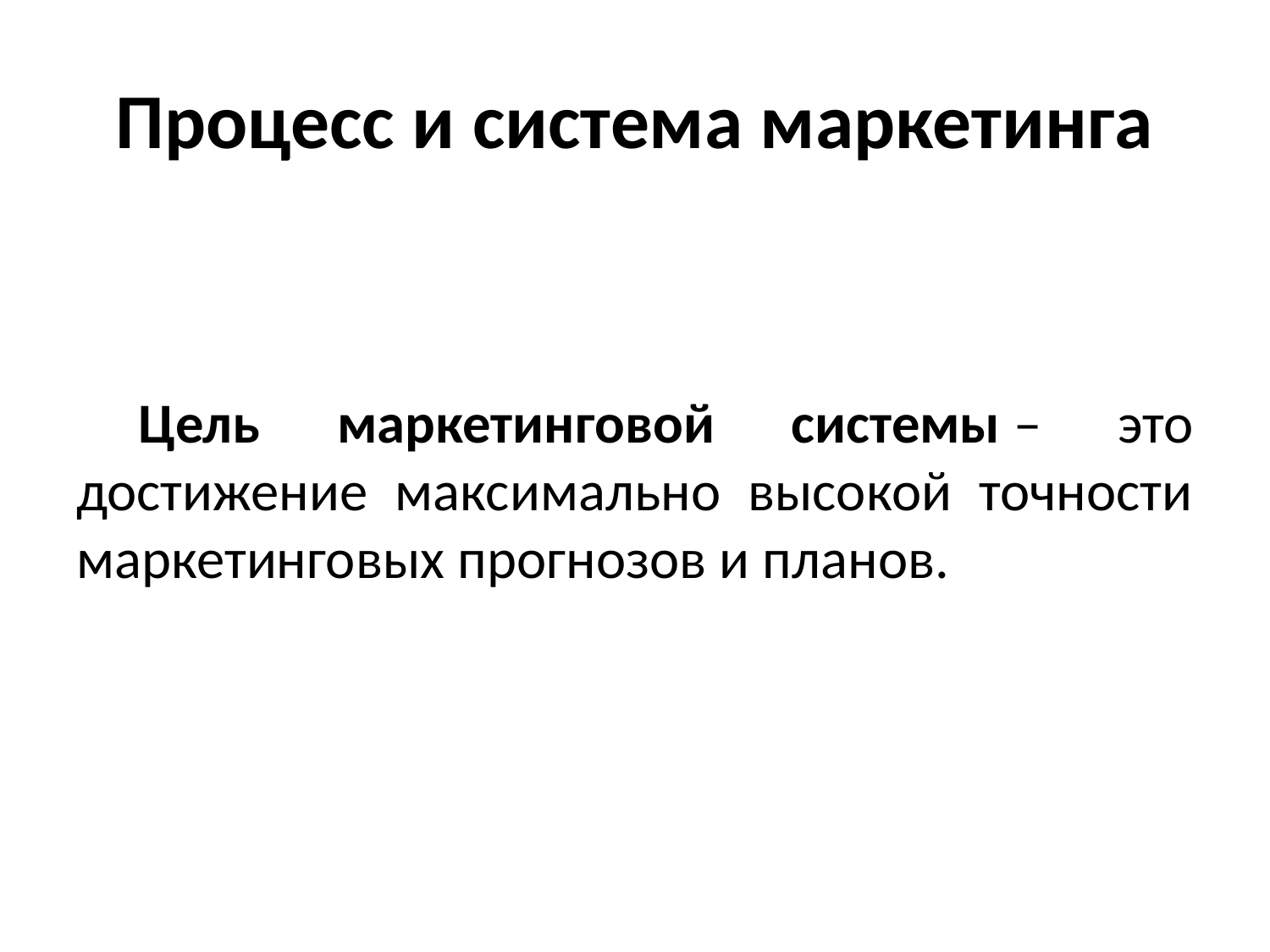

# Процесс и система маркетинга

Цель маркетинговой системы – это достижение максимально высокой точности маркетинговых прогнозов и планов.